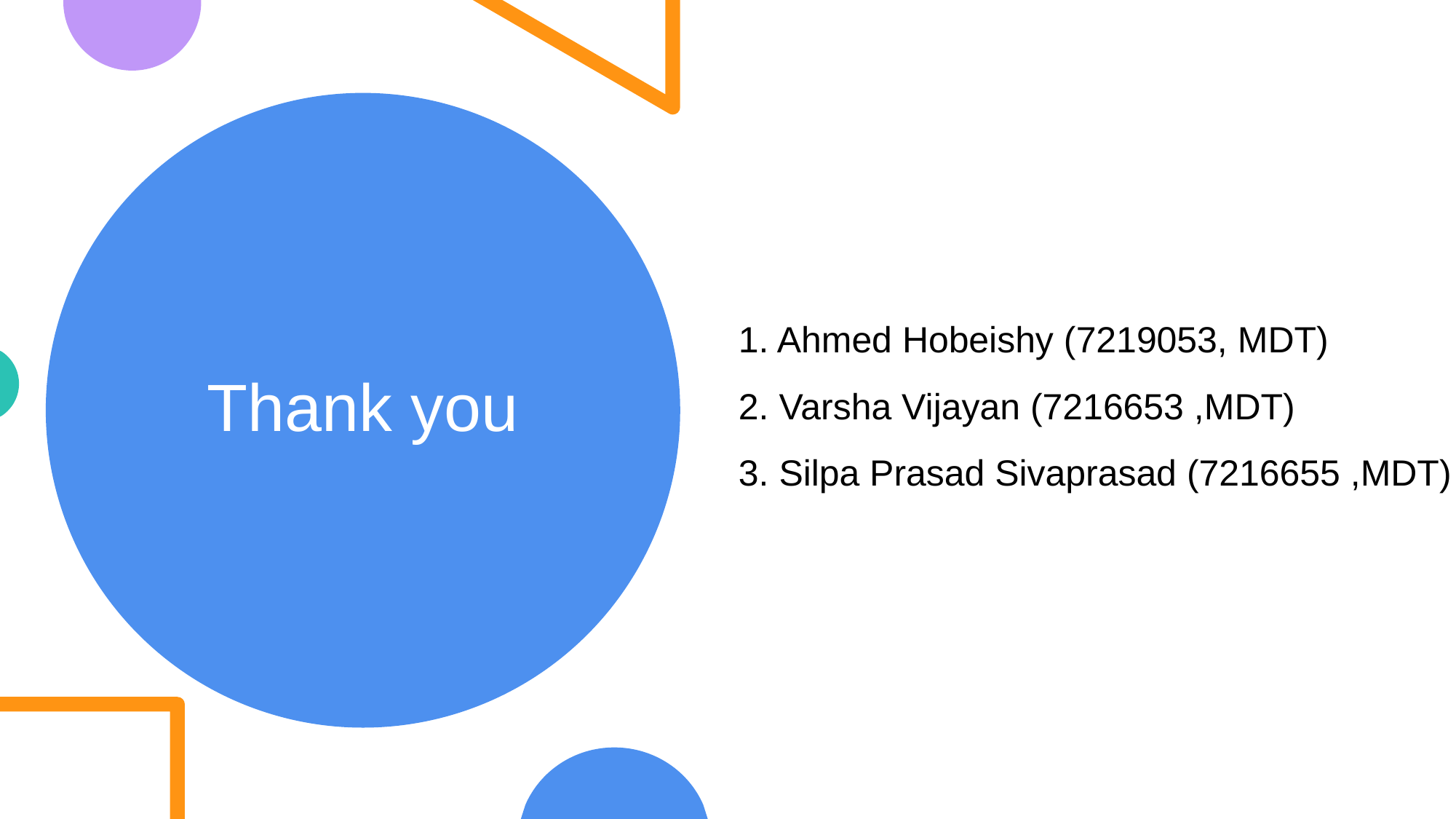

1. Ahmed Hobeishy (7219053, MDT)
2. Varsha Vijayan (7216653 ,MDT)
3. Silpa Prasad Sivaprasad (7216655 ,MDT)
# Thank you